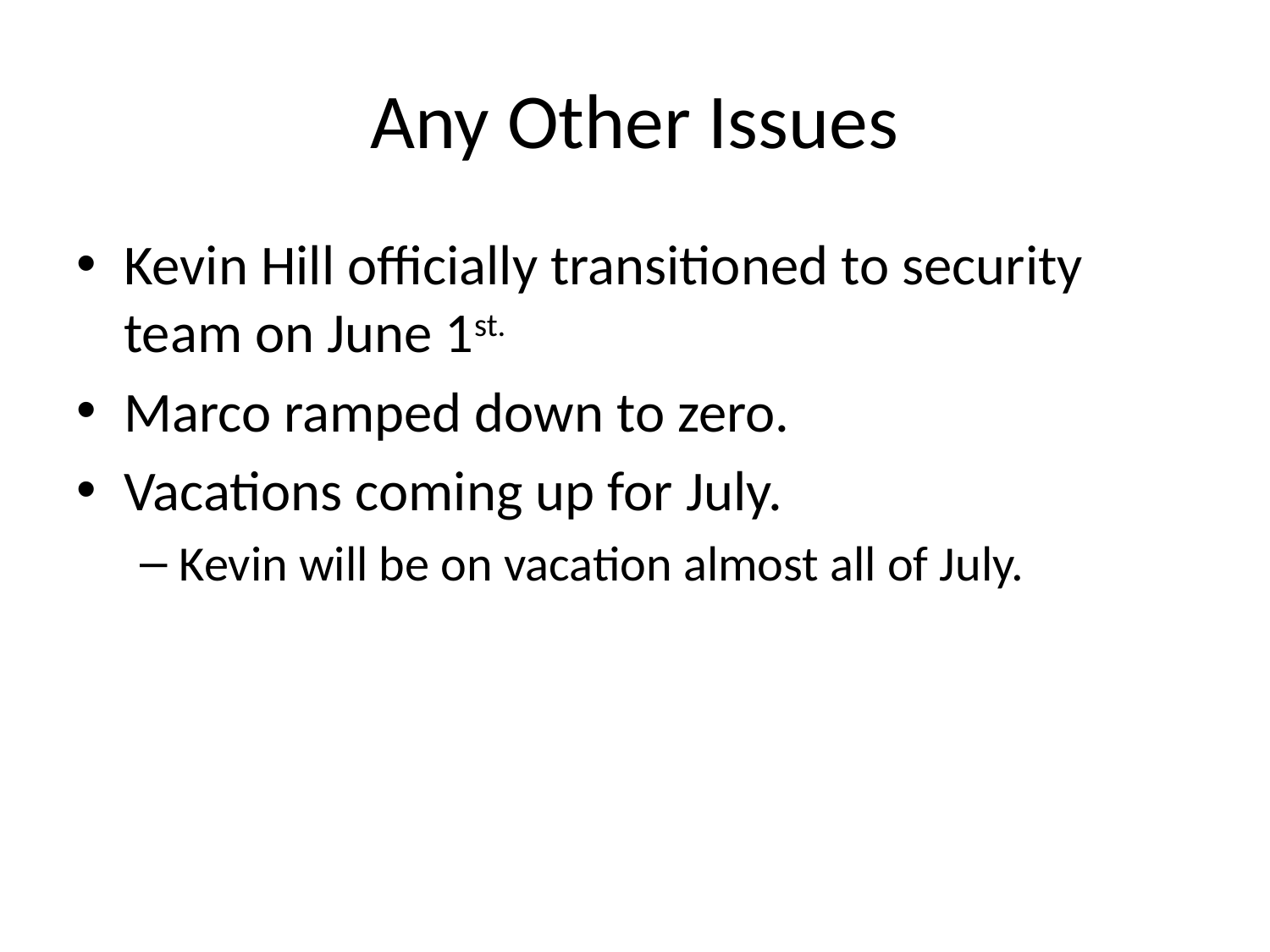

# Any Other Issues
Kevin Hill officially transitioned to security team on June 1st.
Marco ramped down to zero.
Vacations coming up for July.
Kevin will be on vacation almost all of July.